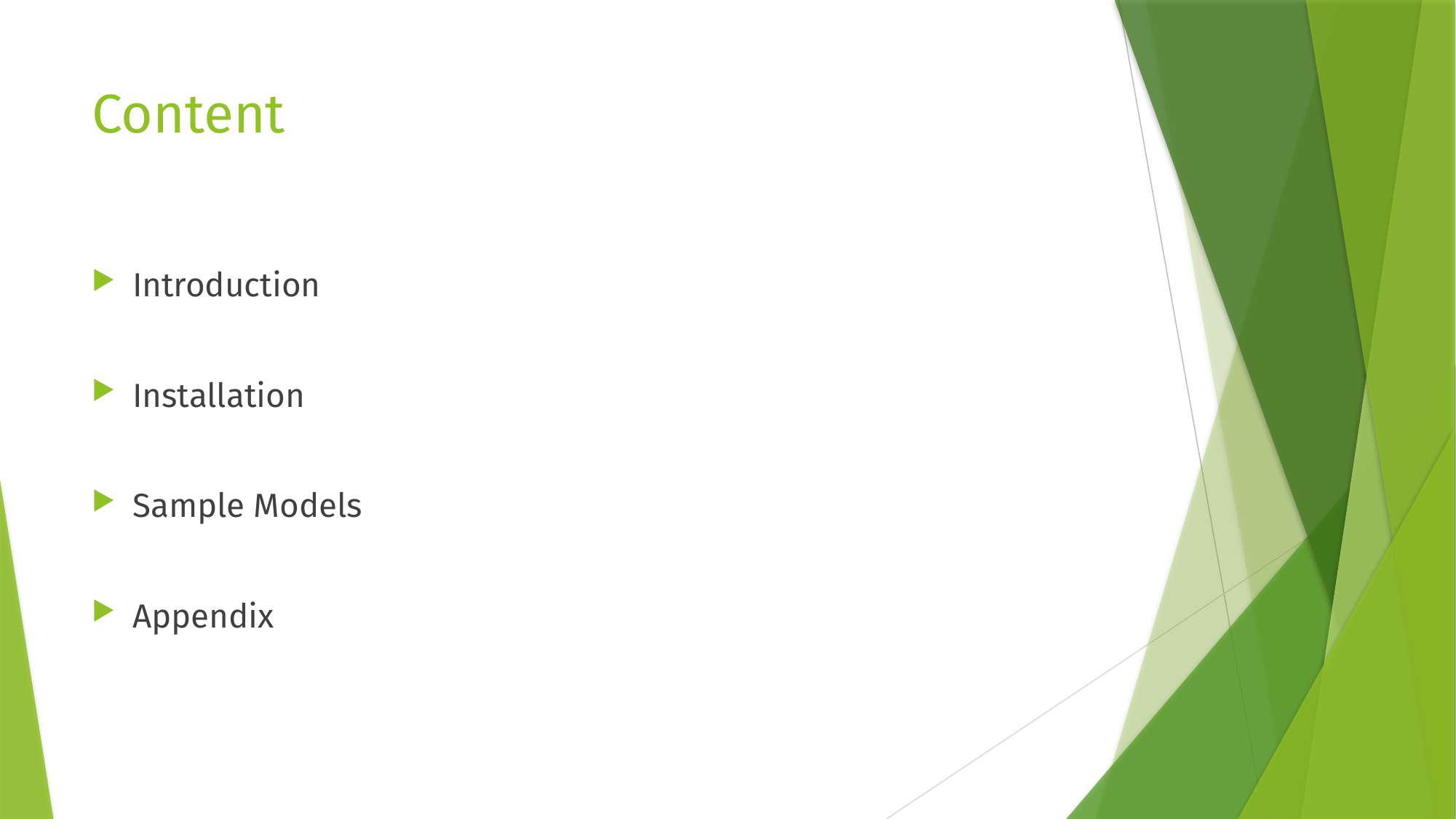

# Content
Introduction

Installation

Sample Models

Appendix